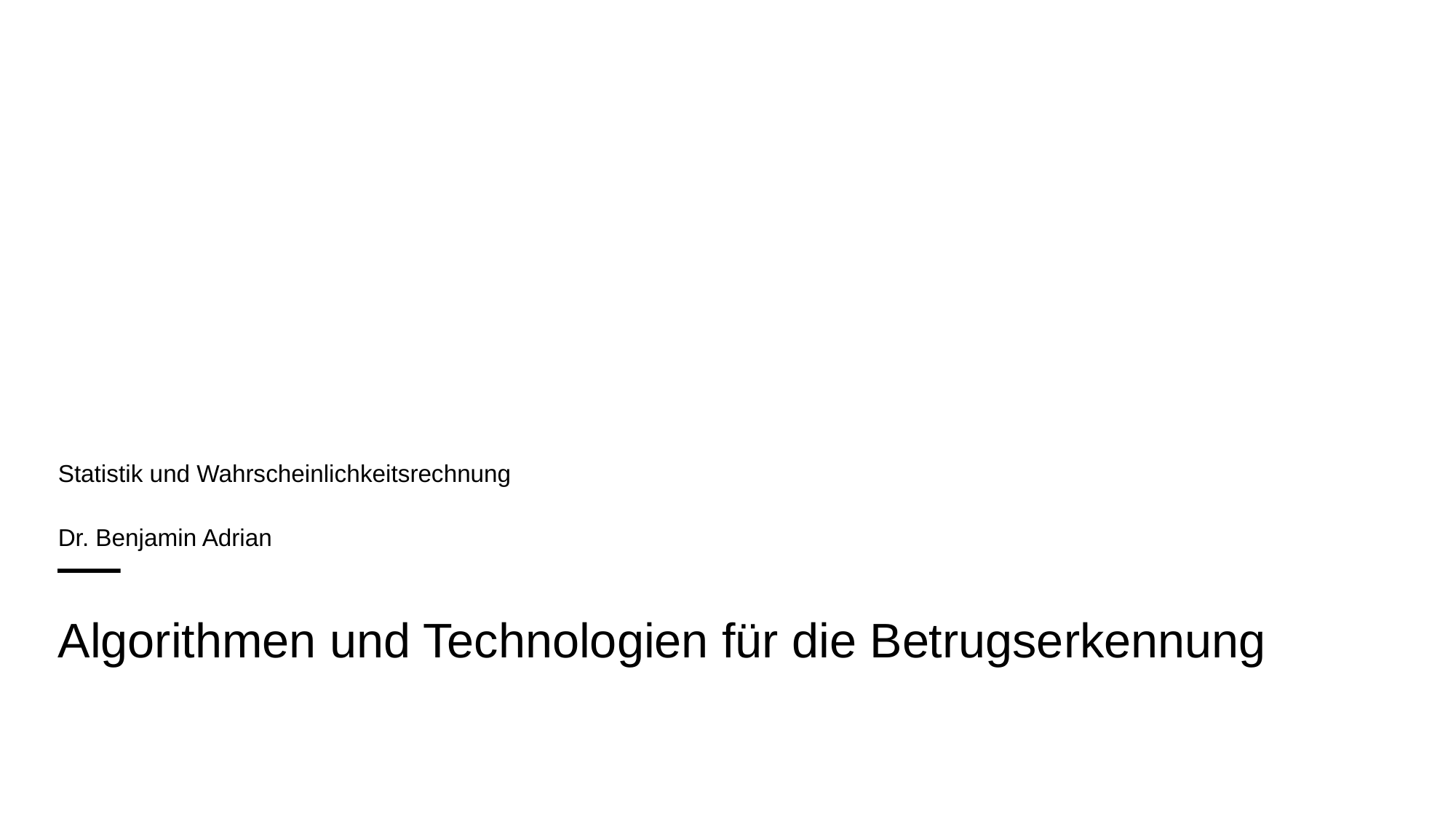

Statistik und Wahrscheinlichkeitsrechnung

Dr. Benjamin Adrian
—
Algorithmen und Technologien für die Betrugserkennung